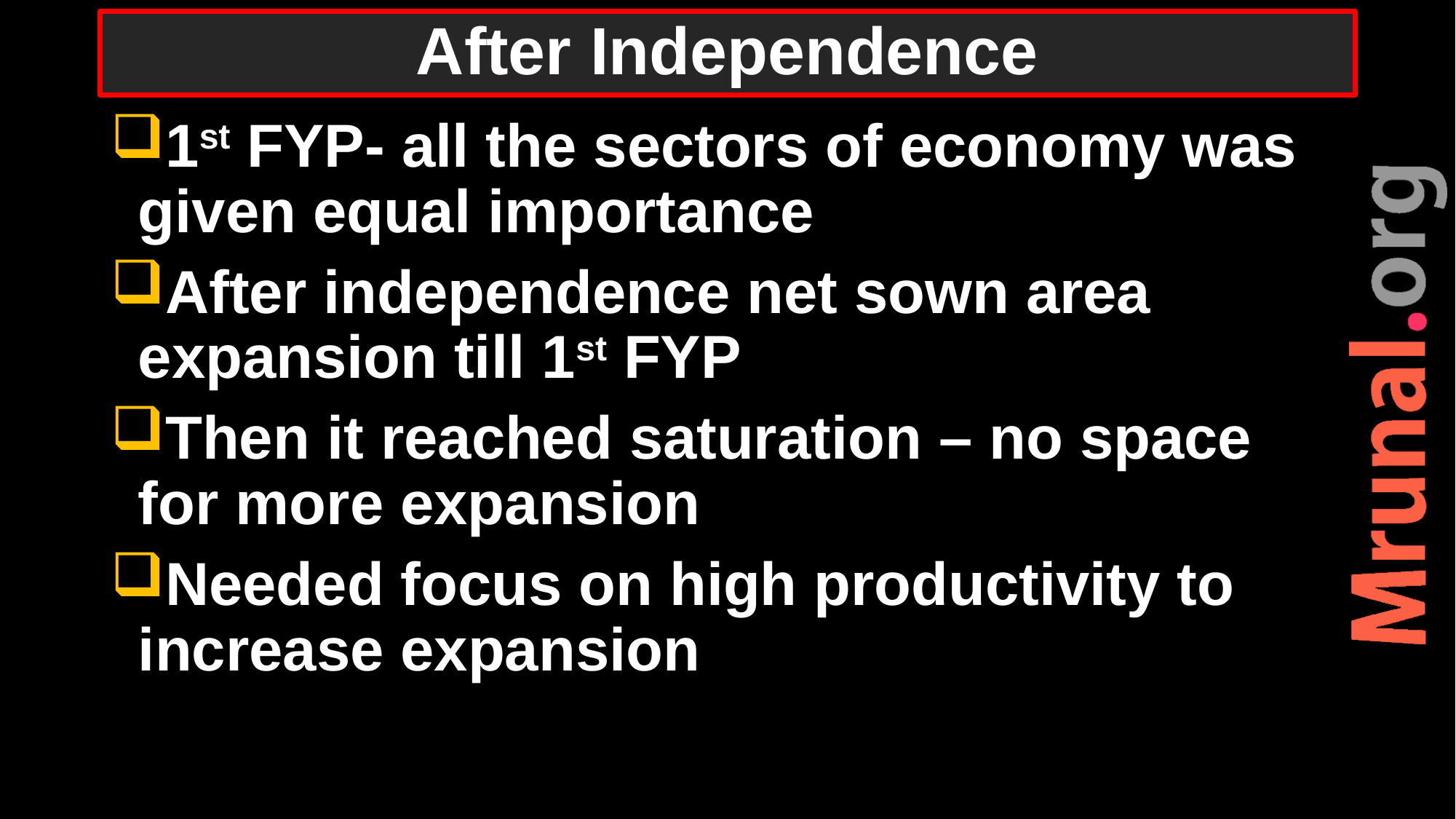

# After Independence
1st FYP- all the sectors of economy was given equal importance
After independence net sown area expansion till 1st FYP
Then it reached saturation – no space for more expansion
Needed focus on high productivity to increase expansion